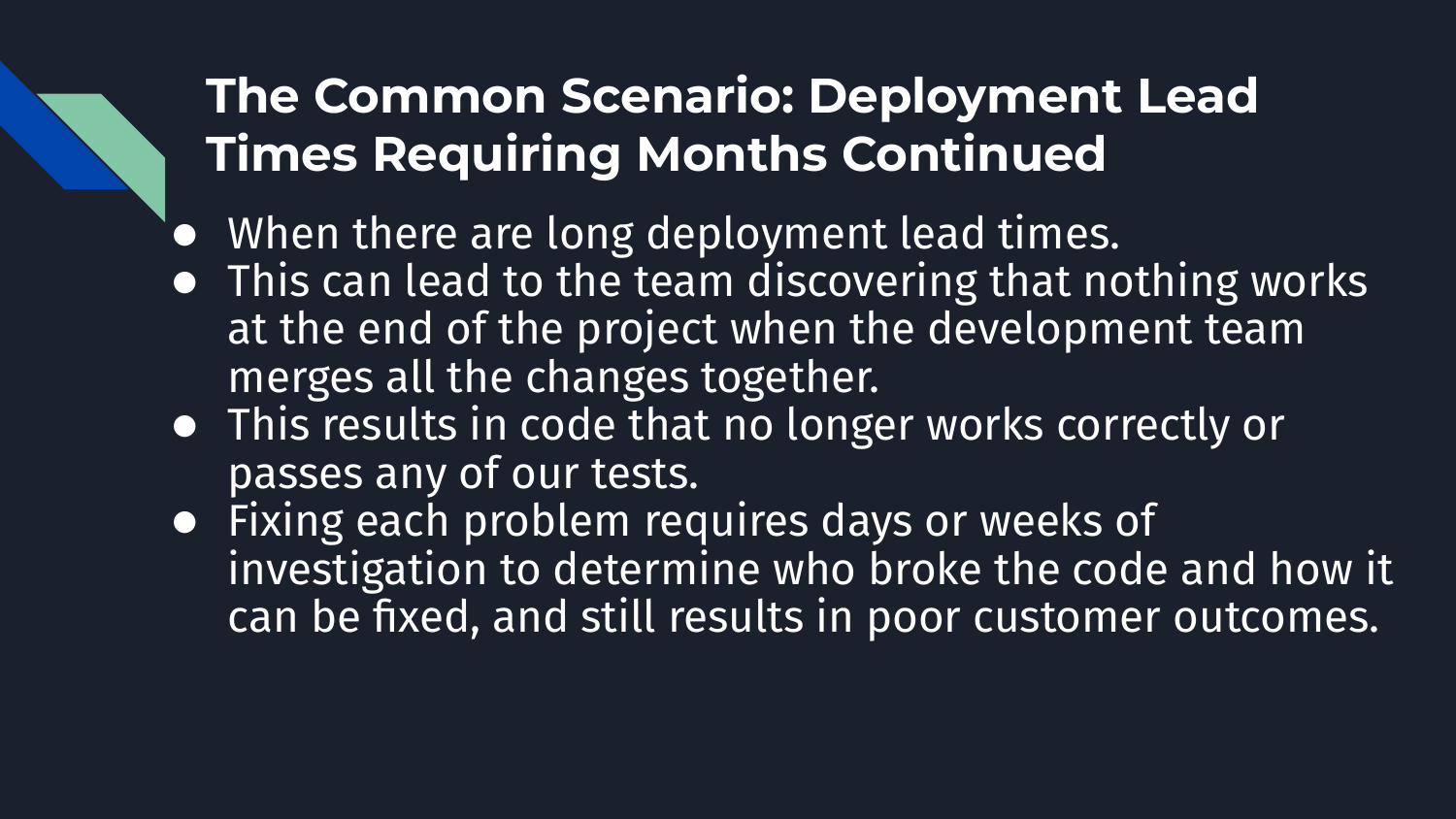

# The Common Scenario: Deployment Lead Times Requiring Months Continued
When there are long deployment lead times.
This can lead to the team discovering that nothing works at the end of the project when the development team merges all the changes together.
This results in code that no longer works correctly or passes any of our tests.
Fixing each problem requires days or weeks of investigation to determine who broke the code and how it can be fixed, and still results in poor customer outcomes.